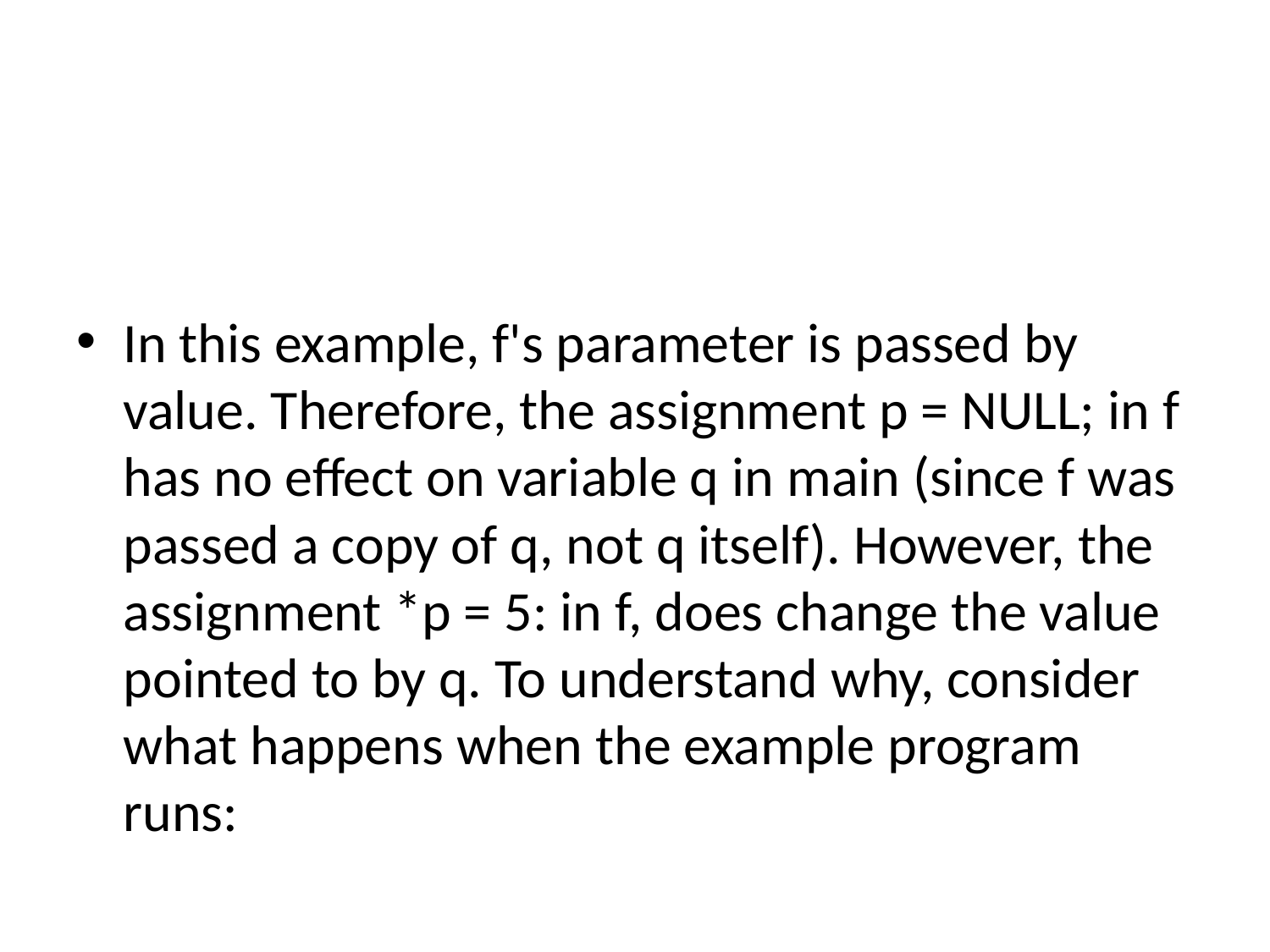

#

In this example, f's parameter is passed by value. Therefore, the assignment p = NULL; in f has no effect on variable q in main (since f was passed a copy of q, not q itself). However, the assignment *p = 5: in f, does change the value pointed to by q. To understand why, consider what happens when the example program runs: